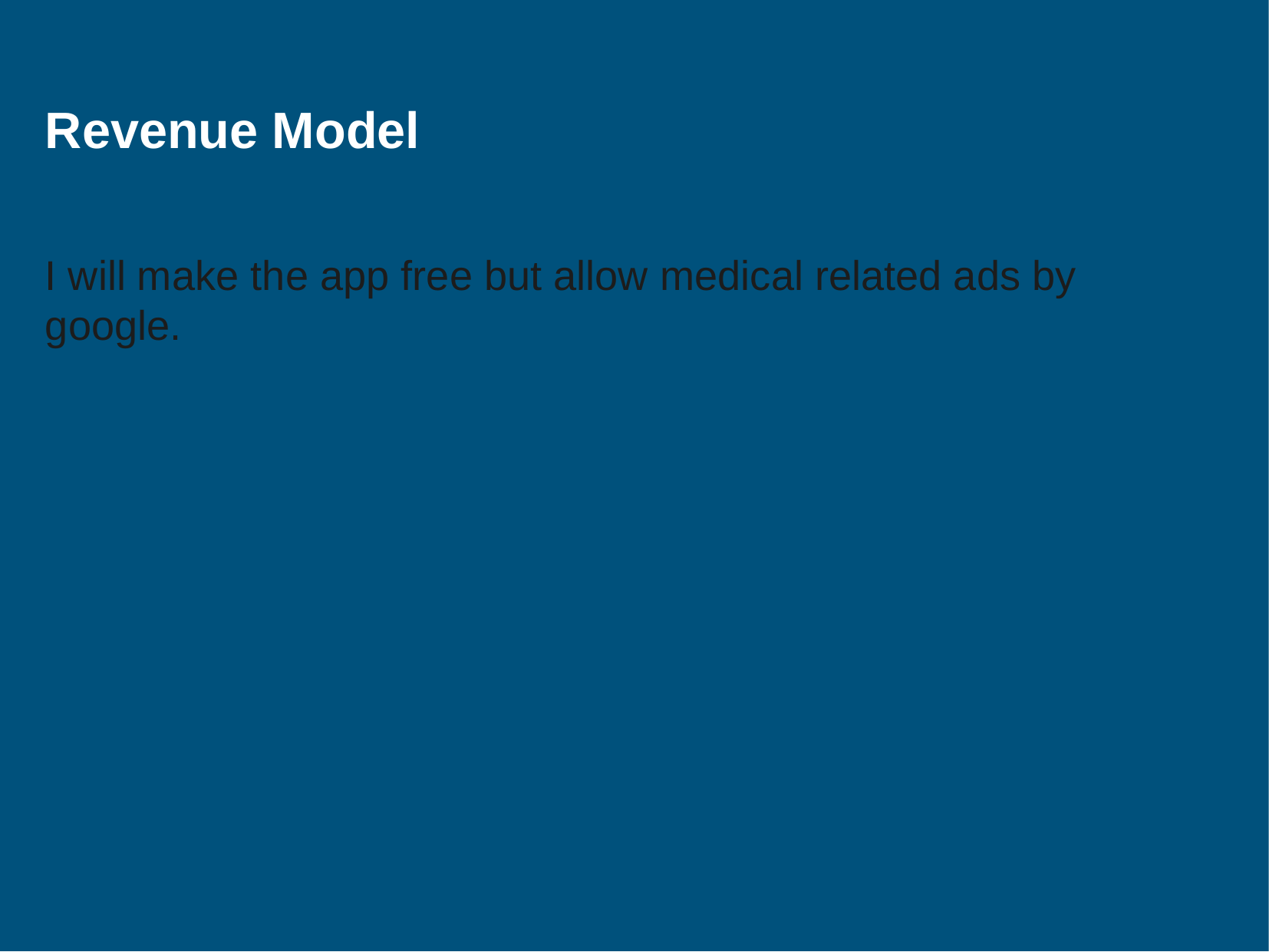

Revenue Model
I will make the app free but allow medical related ads by google.